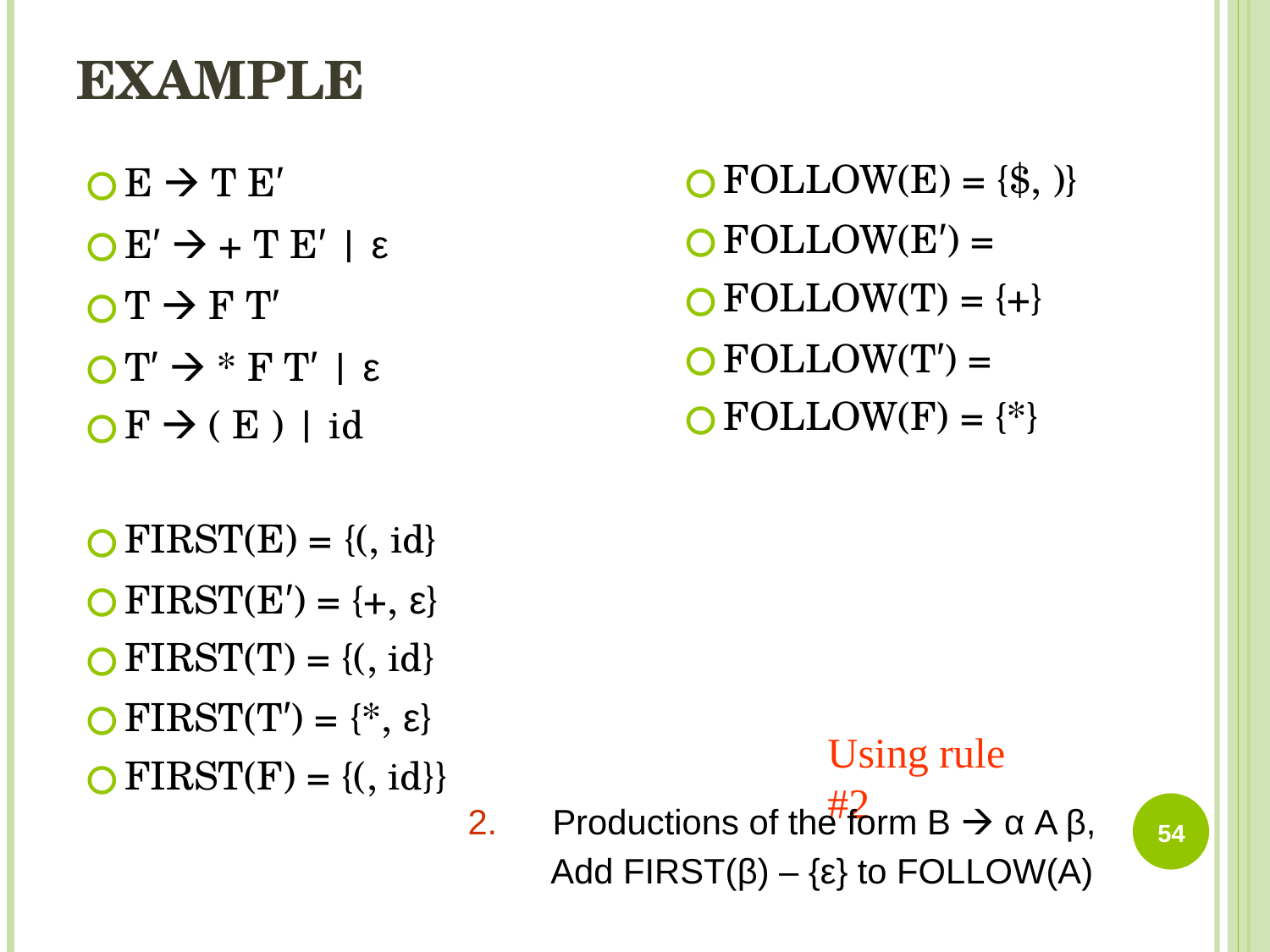

# EXAMPLE
E 🡪 T E′
E′ 🡪 + T E′ | ε
T 🡪 F T′
T′ 🡪 * F T′ | ε
F 🡪 ( E ) | id

FIRST(E) = {(, id}
FIRST(E′) = {+, ε}
FIRST(T) = {(, id}
FIRST(T′) = {*, ε}
FIRST(F) = {(, id}}
FOLLOW(E) = {$, )}
FOLLOW(E′) =
FOLLOW(T) = {+}
FOLLOW(T′) =
FOLLOW(F) = {*}
Using rule #2
Productions of the form B 🡪 α A β,
  Add FIRST(β) – {ε} to FOLLOW(A)
54